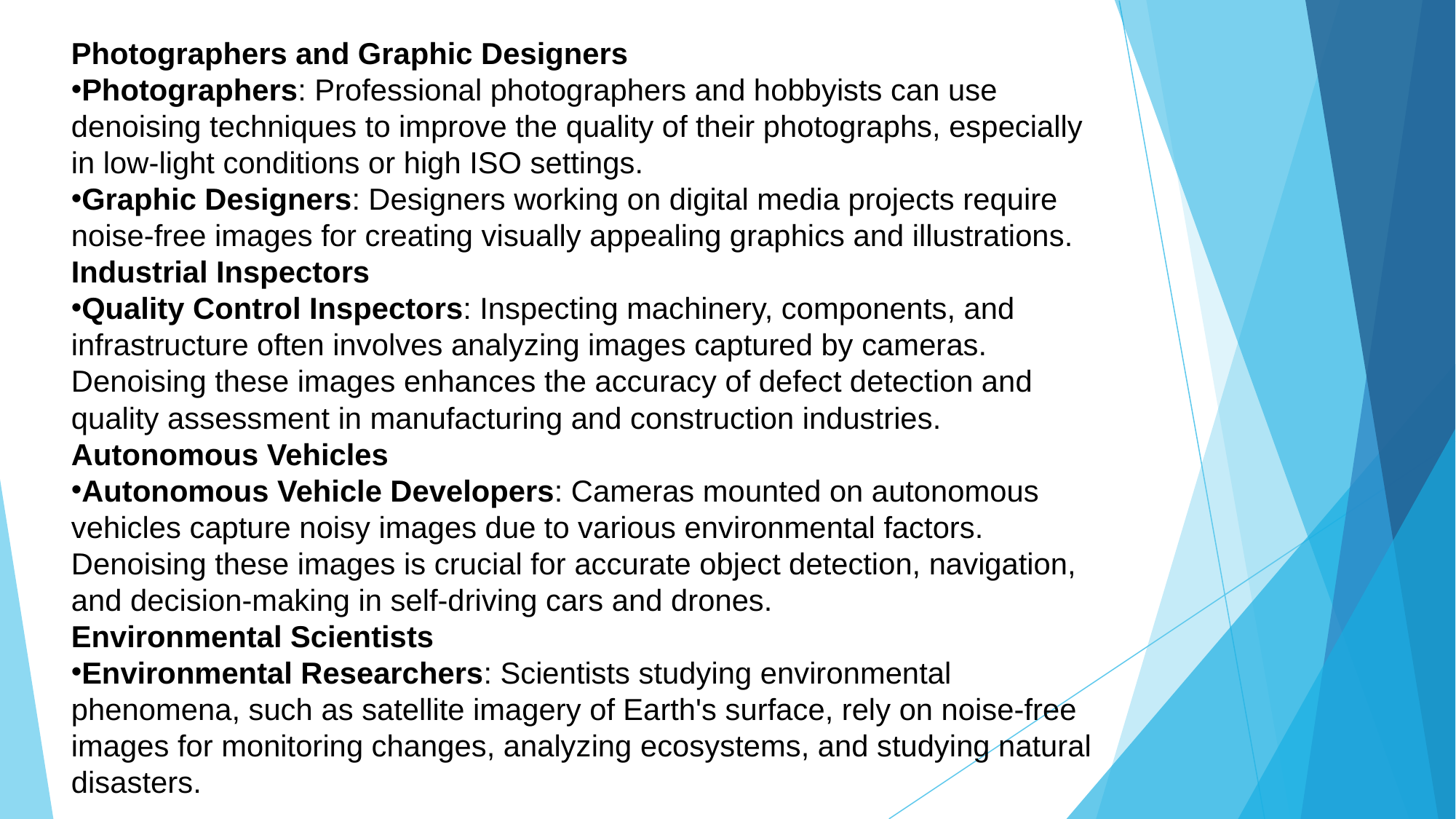

Photographers and Graphic Designers
Photographers: Professional photographers and hobbyists can use denoising techniques to improve the quality of their photographs, especially in low-light conditions or high ISO settings.
Graphic Designers: Designers working on digital media projects require noise-free images for creating visually appealing graphics and illustrations.
Industrial Inspectors
Quality Control Inspectors: Inspecting machinery, components, and infrastructure often involves analyzing images captured by cameras. Denoising these images enhances the accuracy of defect detection and quality assessment in manufacturing and construction industries.
Autonomous Vehicles
Autonomous Vehicle Developers: Cameras mounted on autonomous vehicles capture noisy images due to various environmental factors. Denoising these images is crucial for accurate object detection, navigation, and decision-making in self-driving cars and drones.
Environmental Scientists
Environmental Researchers: Scientists studying environmental phenomena, such as satellite imagery of Earth's surface, rely on noise-free images for monitoring changes, analyzing ecosystems, and studying natural disasters.